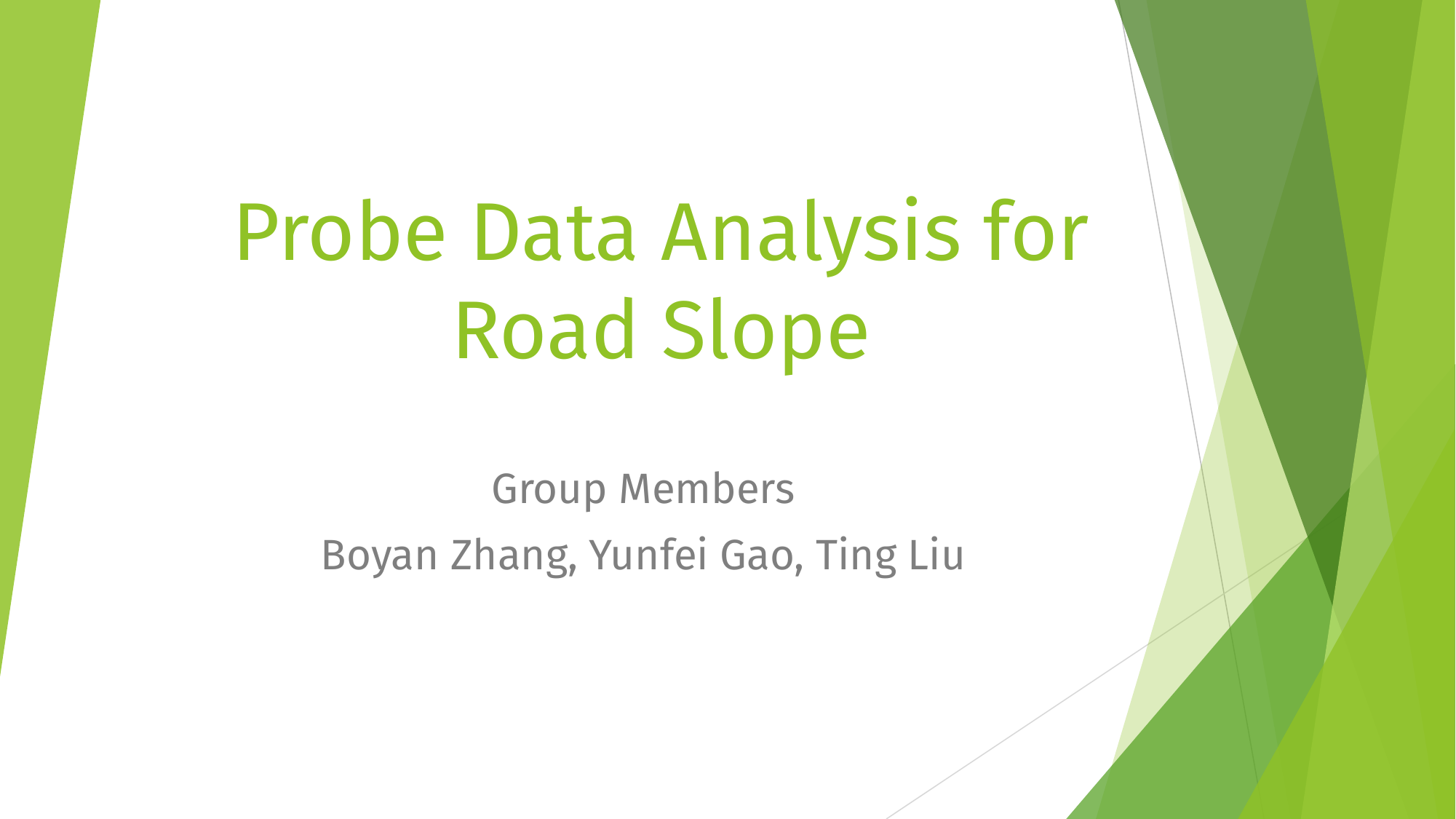

# Probe Data Analysis for Road Slope
Group Members
Boyan Zhang, Yunfei Gao, Ting Liu